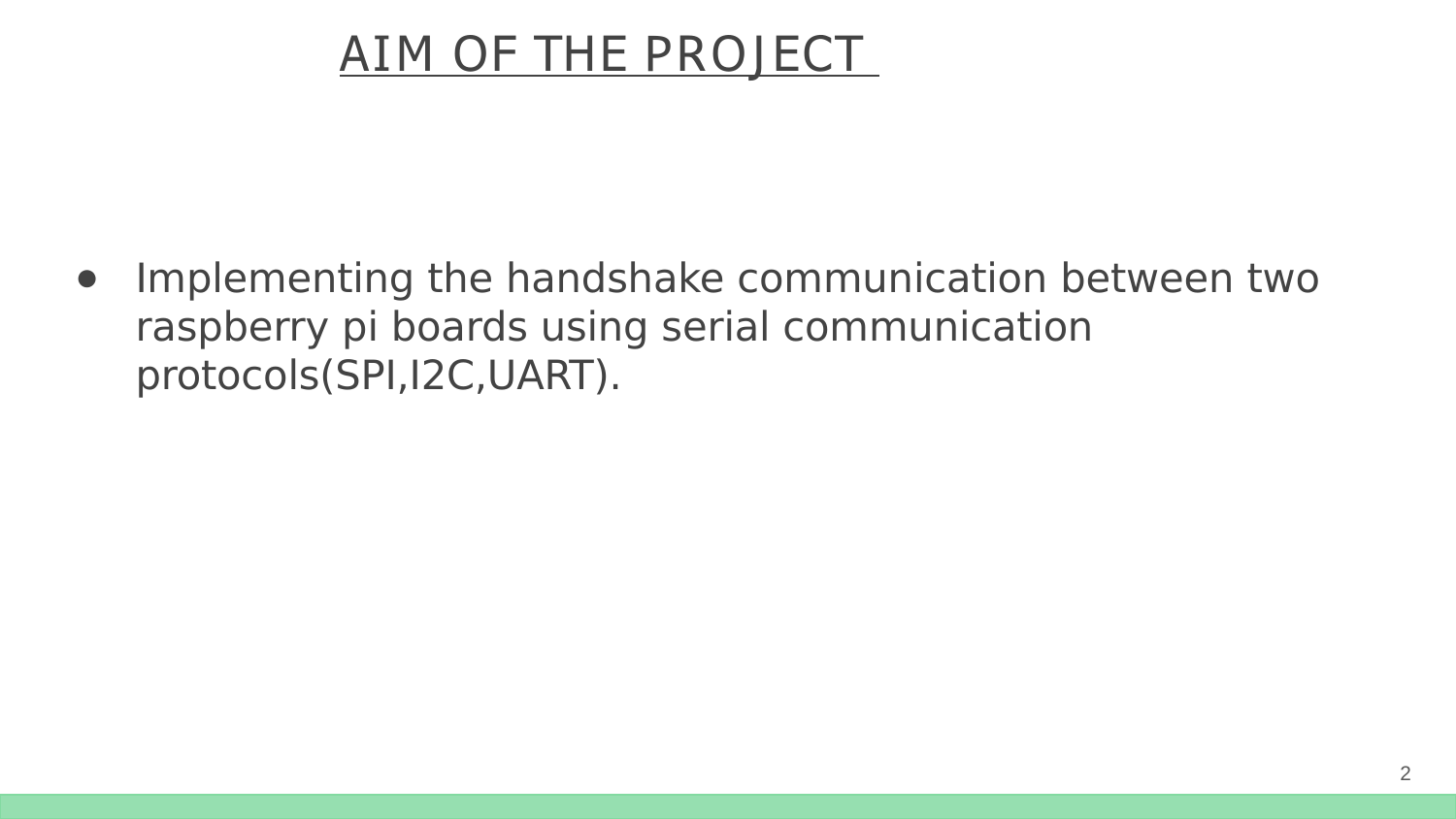

# AIM OF THE PROJECT
Implementing the handshake communication between two raspberry pi boards using serial communication protocols(SPI,I2C,UART).
2